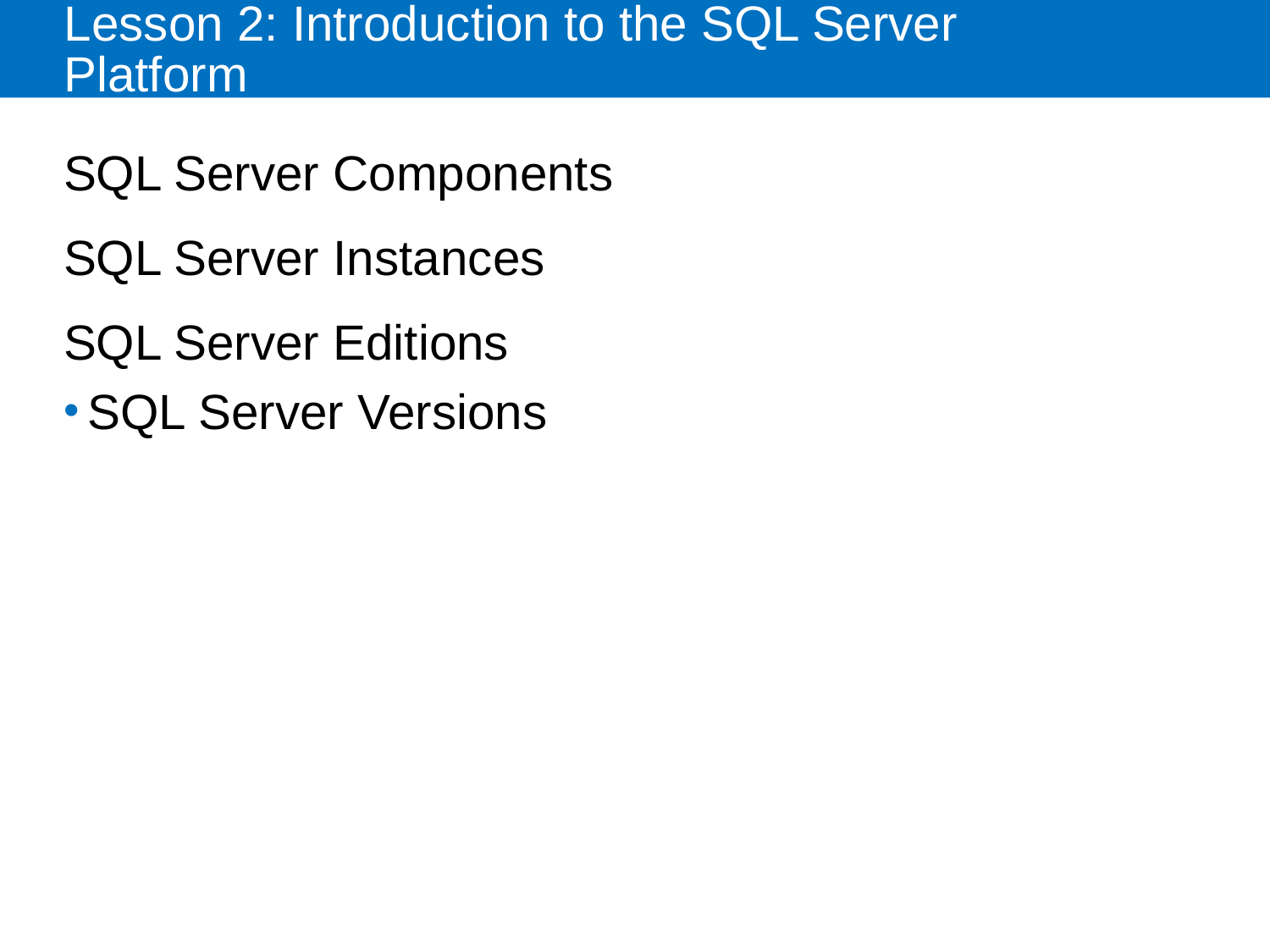

# Lesson 2: Introduction to the SQL Server Platform
SQL Server Components
SQL Server Instances
SQL Server Editions
SQL Server Versions